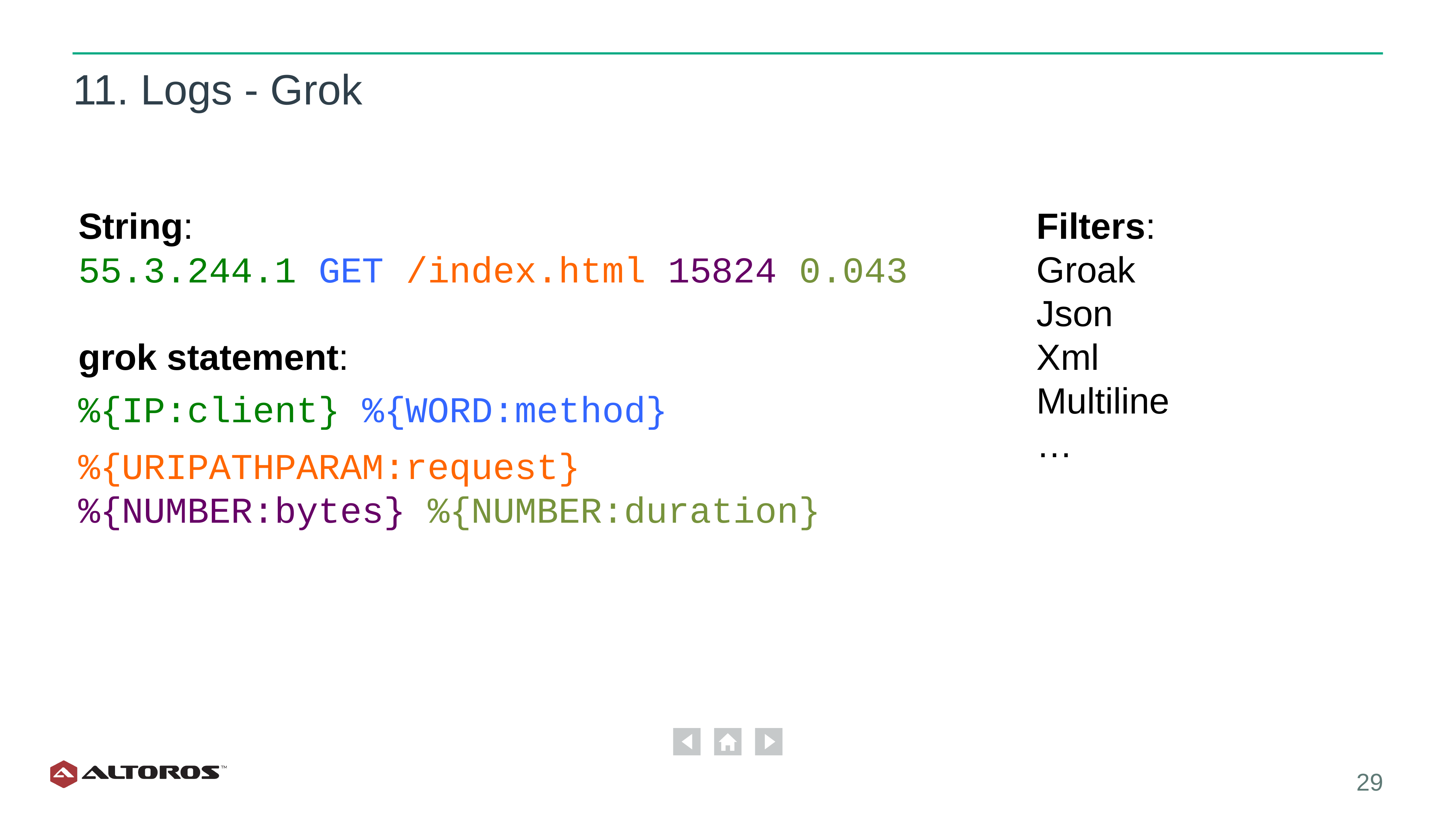

# 11. Logs - Grok
String:
55.3.244.1 GET /index.html 15824 0.043

grok statement:
%{IP:client} %{WORD:method}
%{URIPATHPARAM:request}
%{NUMBER:bytes} %{NUMBER:duration}
Filters:
Groak
Json
Xml
Multiline
…

29